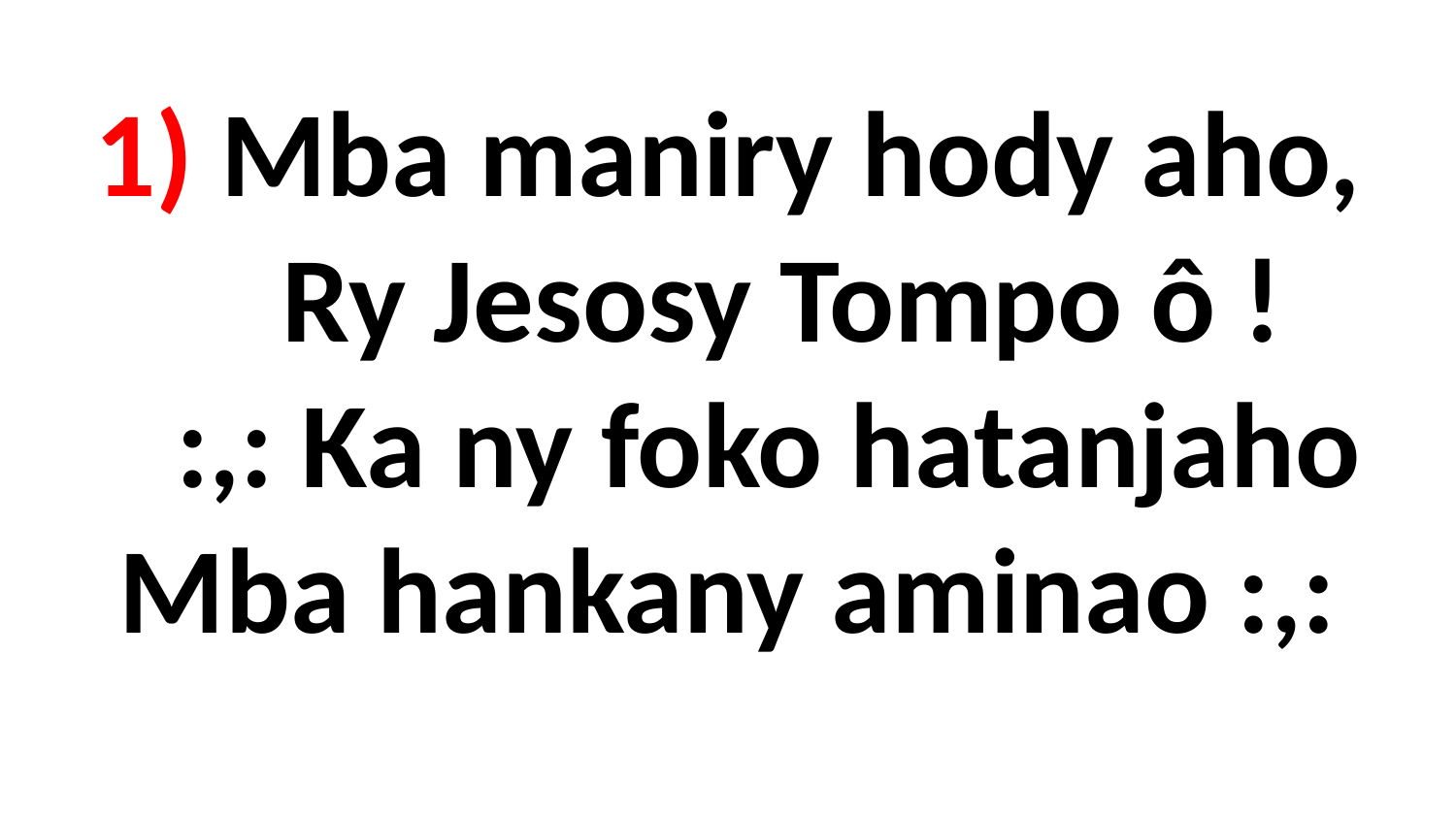

# 1) Mba maniry hody aho, Ry Jesosy Tompo ô ! :,: Ka ny foko hatanjaho Mba hankany aminao :,: